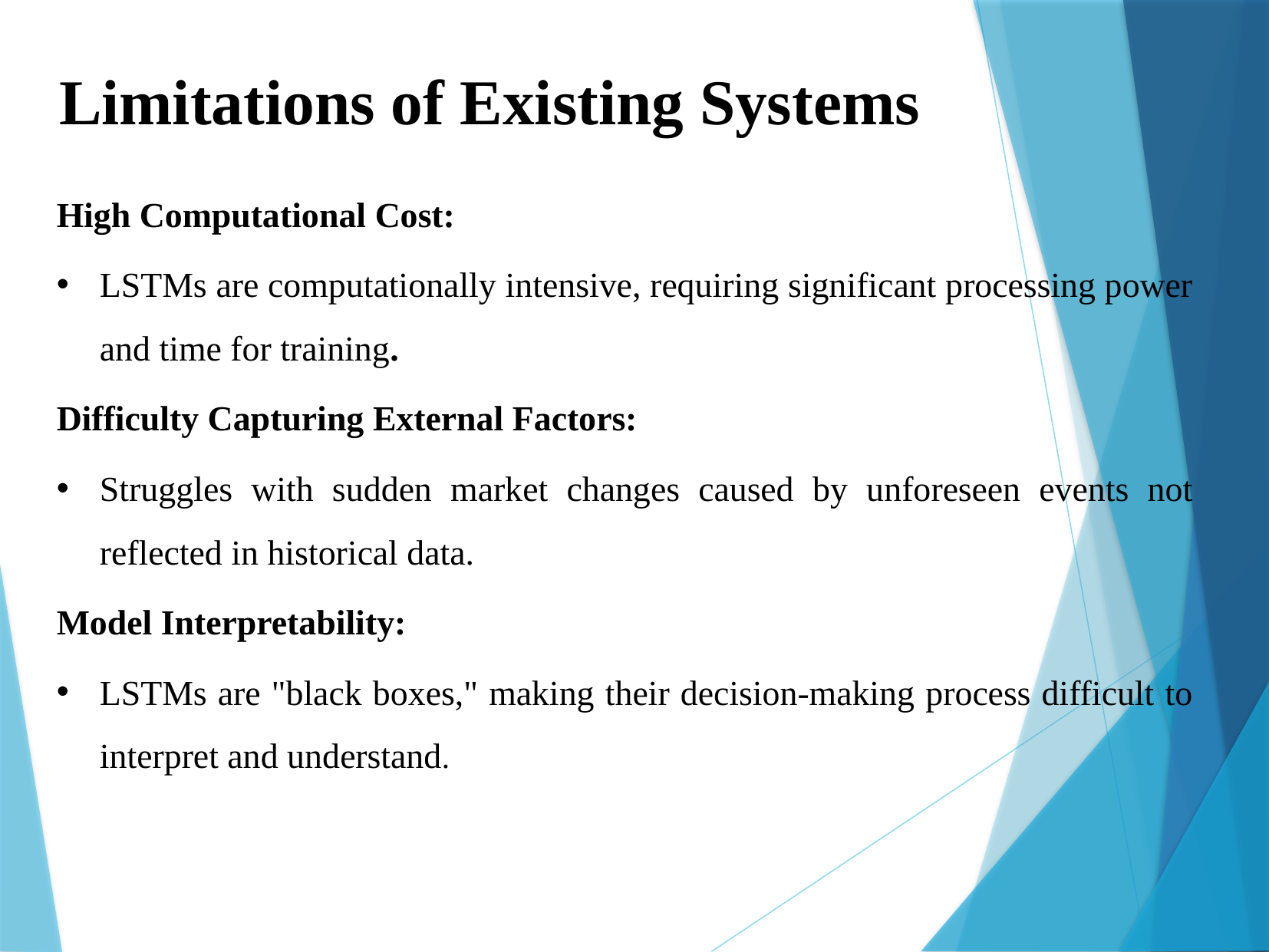

Limitations of Existing Systems
High Computational Cost:
LSTMs are computationally intensive, requiring significant processing power and time for training.
Difficulty Capturing External Factors:
Struggles with sudden market changes caused by unforeseen events not reflected in historical data.
Model Interpretability:
LSTMs are "black boxes," making their decision-making process difficult to interpret and understand.